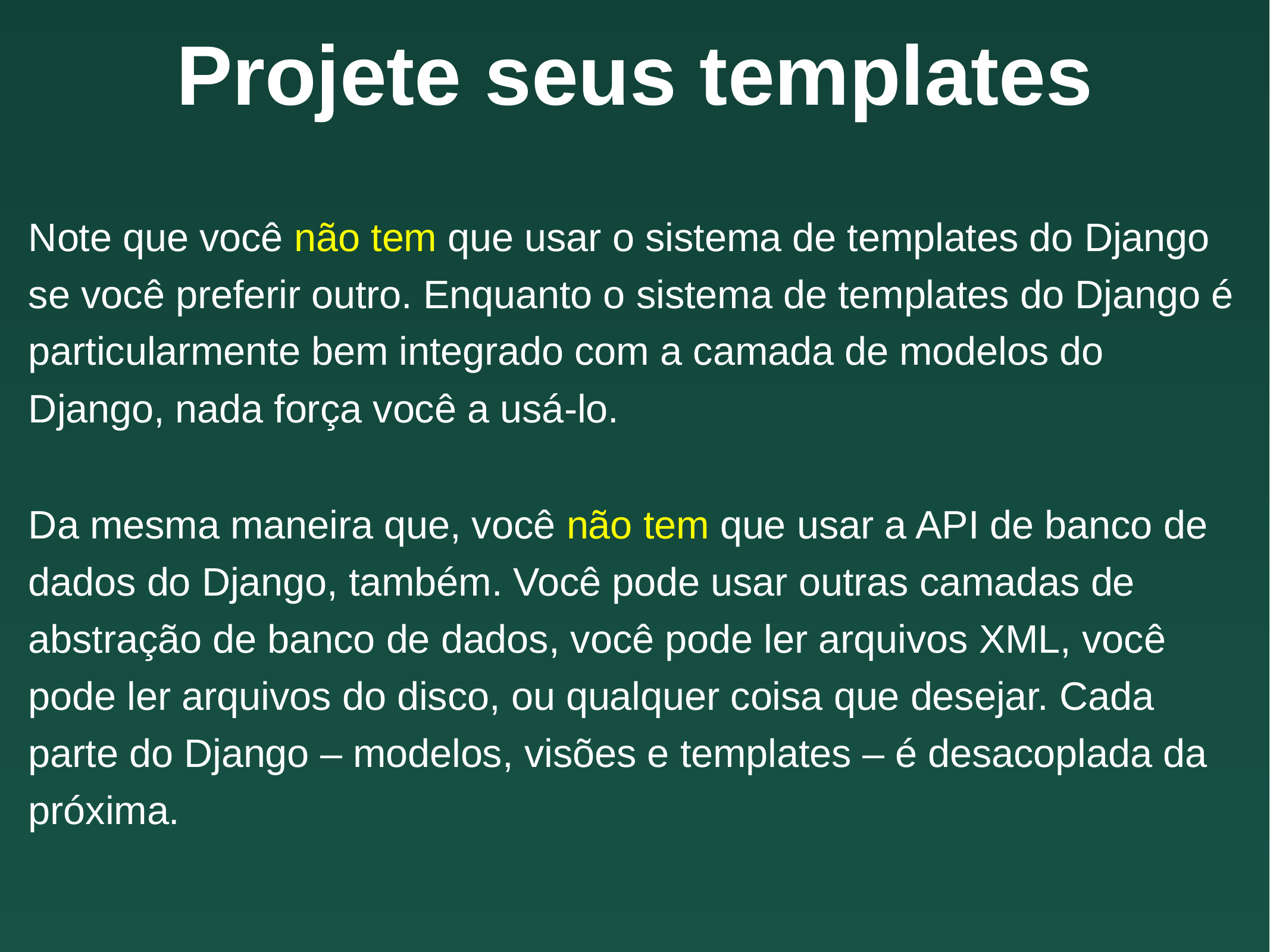

# Projete seus templates
Note que você não tem que usar o sistema de templates do Django se você preferir outro. Enquanto o sistema de templates do Django é particularmente bem integrado com a camada de modelos do Django, nada força você a usá-lo.

Da mesma maneira que, você não tem que usar a API de banco de dados do Django, também. Você pode usar outras camadas de abstração de banco de dados, você pode ler arquivos XML, você pode ler arquivos do disco, ou qualquer coisa que desejar. Cada parte do Django – modelos, visões e templates – é desacoplada da próxima.